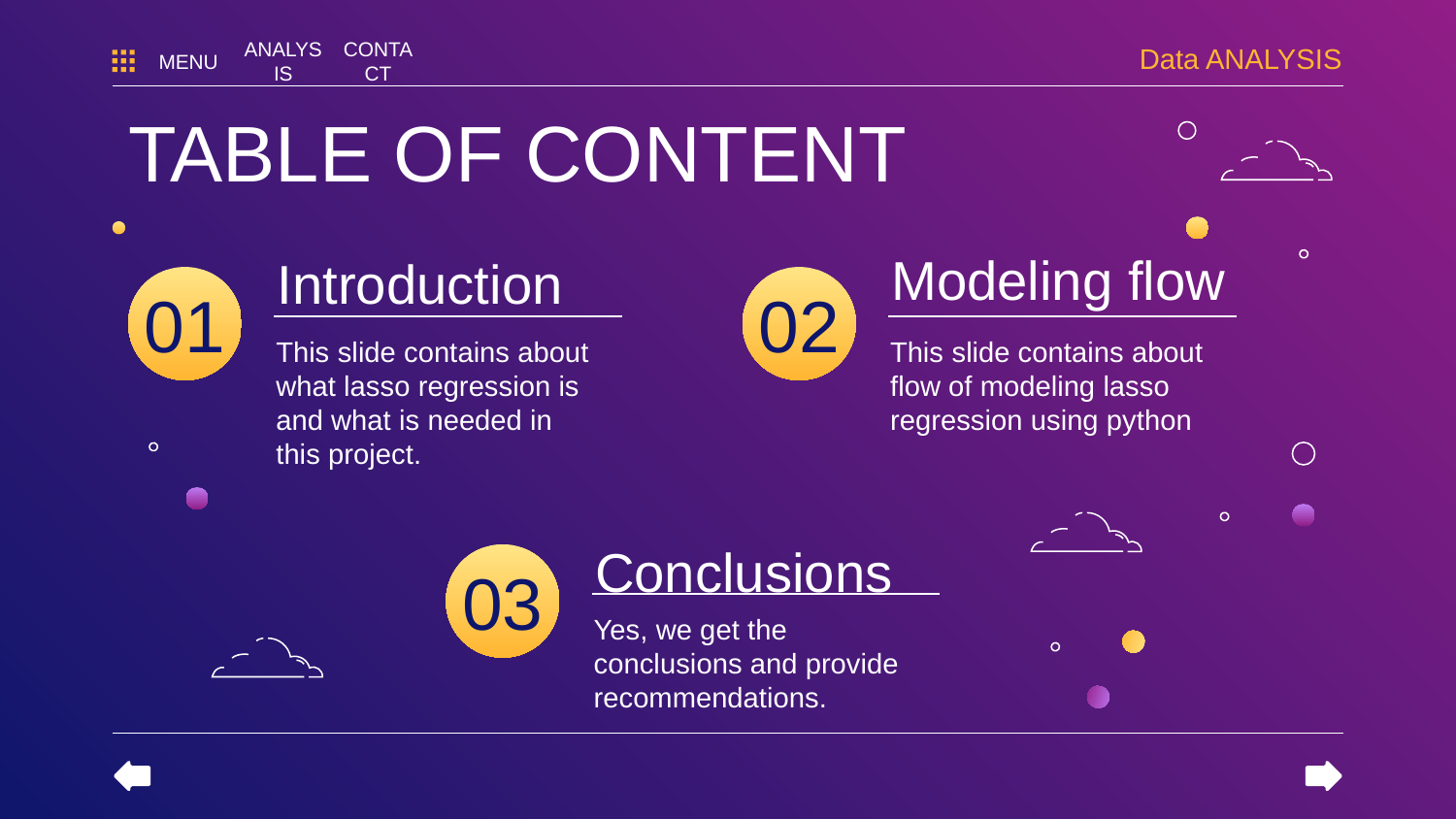

Data ANALYSIS
MENU
ANALYSIS
CONTACT

TABLE OF CONTENT

Modeling flow
# Introduction

01
02
This slide contains about what lasso regression is and what is needed in this project.
This slide contains about flow of modeling lasso regression using python

Conclusions

03
Yes, we get the conclusions and provide recommendations.